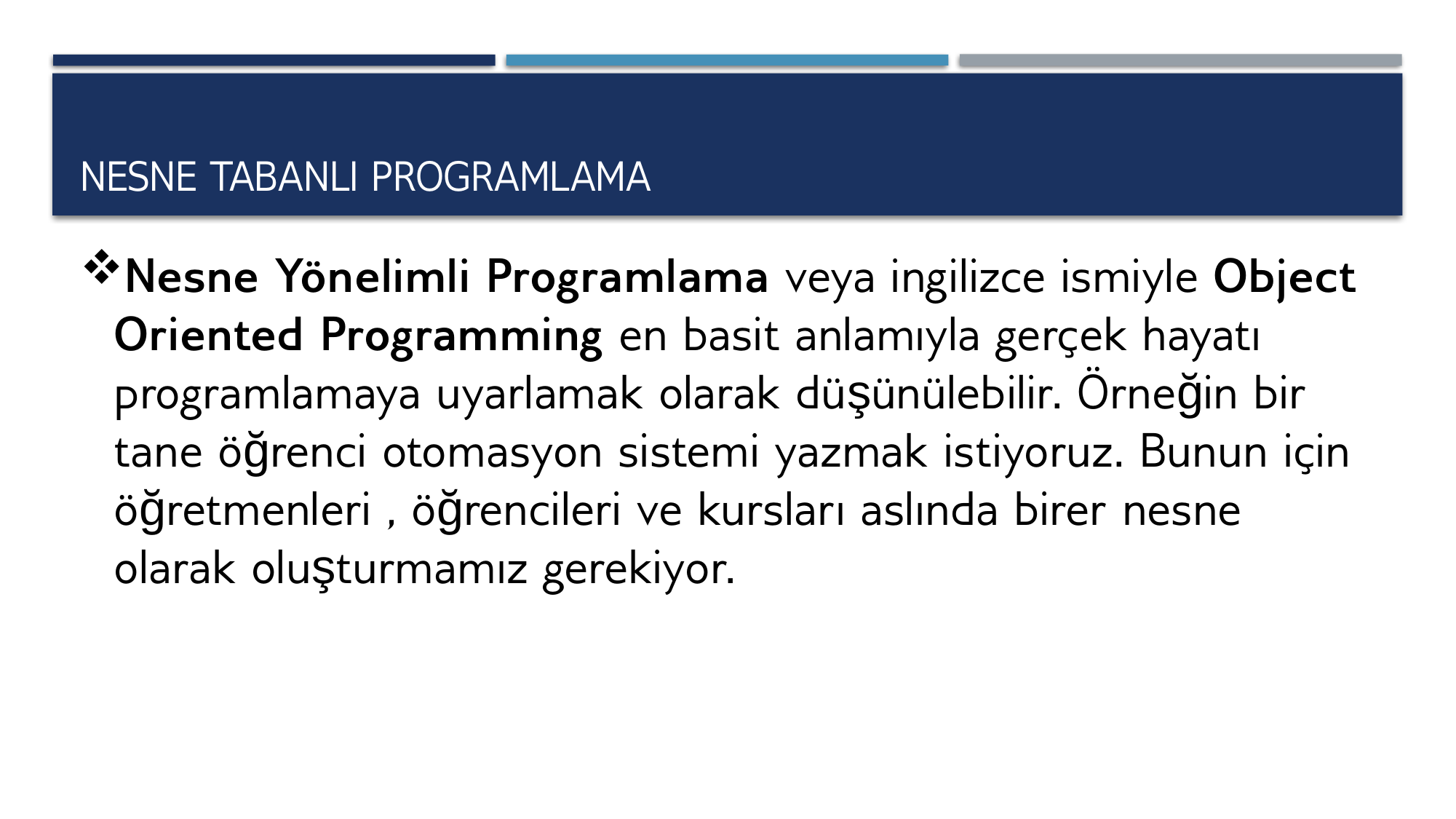

# NESNE TABANLI PROGRAMLAMA
Nesne Yönelimli Programlama veya ingilizce ismiyle Object Oriented Programming en basit anlamıyla gerçek hayatı programlamaya uyarlamak olarak düşünülebilir. Örneğin bir tane öğrenci otomasyon sistemi yazmak istiyoruz. Bunun için öğretmenleri , öğrencileri ve kursları aslında birer nesne olarak oluşturmamız gerekiyor.